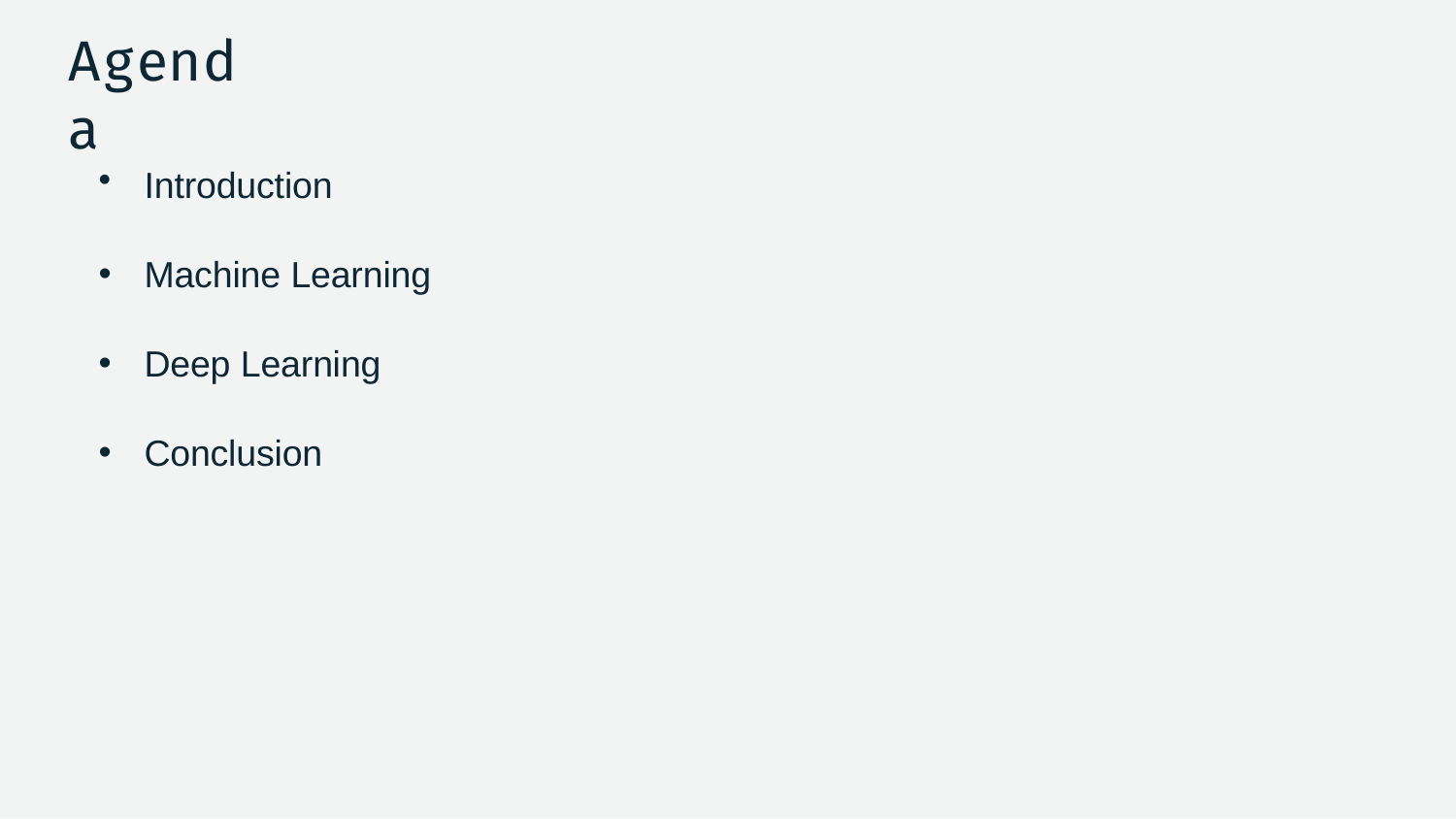

# Agenda
Introduction

Machine Learning

Deep Learning

Conclusion